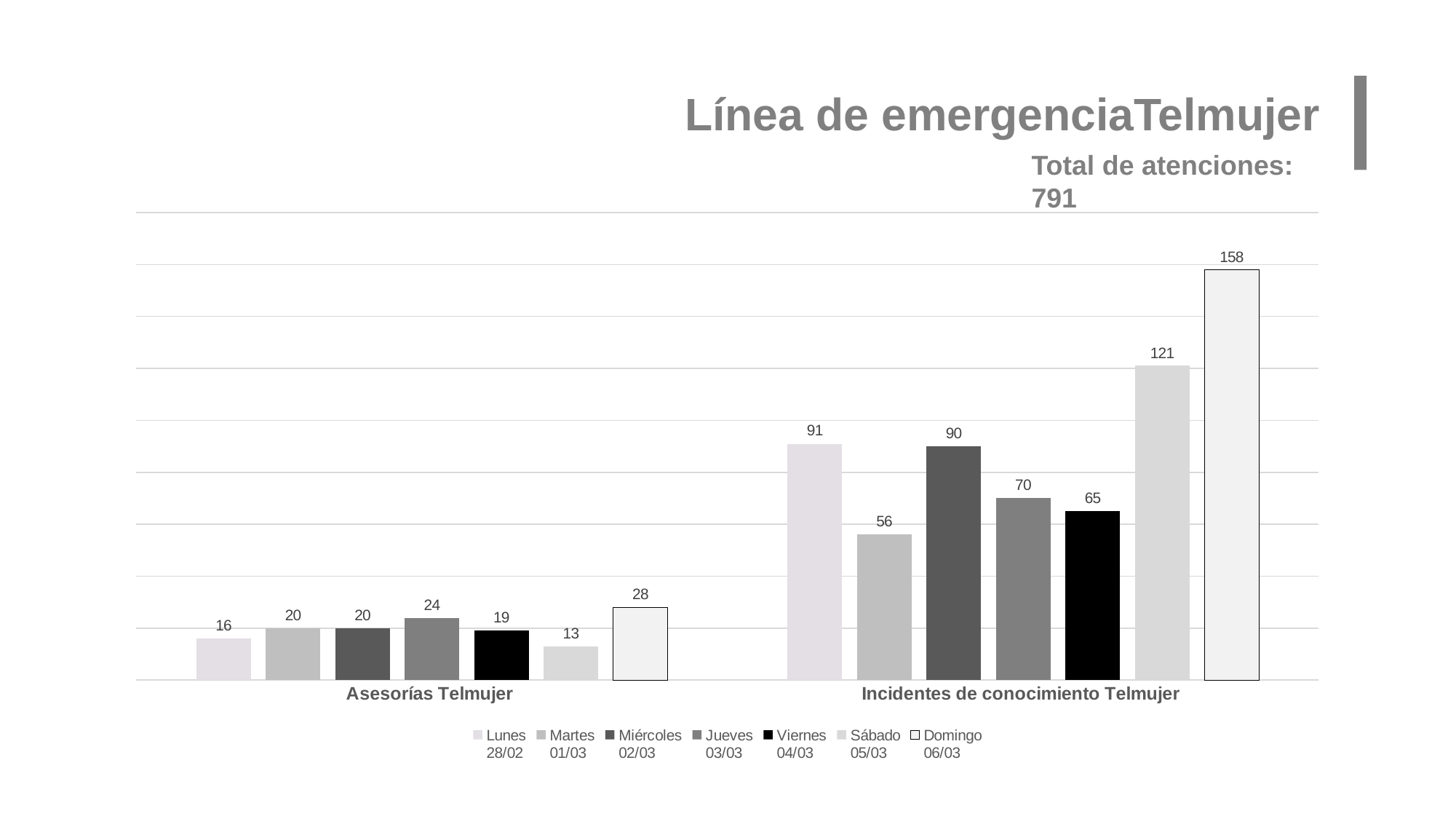

Línea de emergenciaTelmujer

Total de atenciones: 791

### Chart

| Category | Lunes
28/02 | Martes
01/03 | Miércoles
02/03 | Jueves
03/03 | Viernes
04/03 | Sábado
05/03 | Domingo
06/03 |
|---|---|---|---|---|---|---|---|
| Asesorías Telmujer  | 16.0 | 20.0 | 20.0 | 24.0 | 19.0 | 13.0 | 28.0 |
| Incidentes de conocimiento Telmujer  | 91.0 | 56.0 | 90.0 | 70.0 | 65.0 | 121.0 | 158.0 |